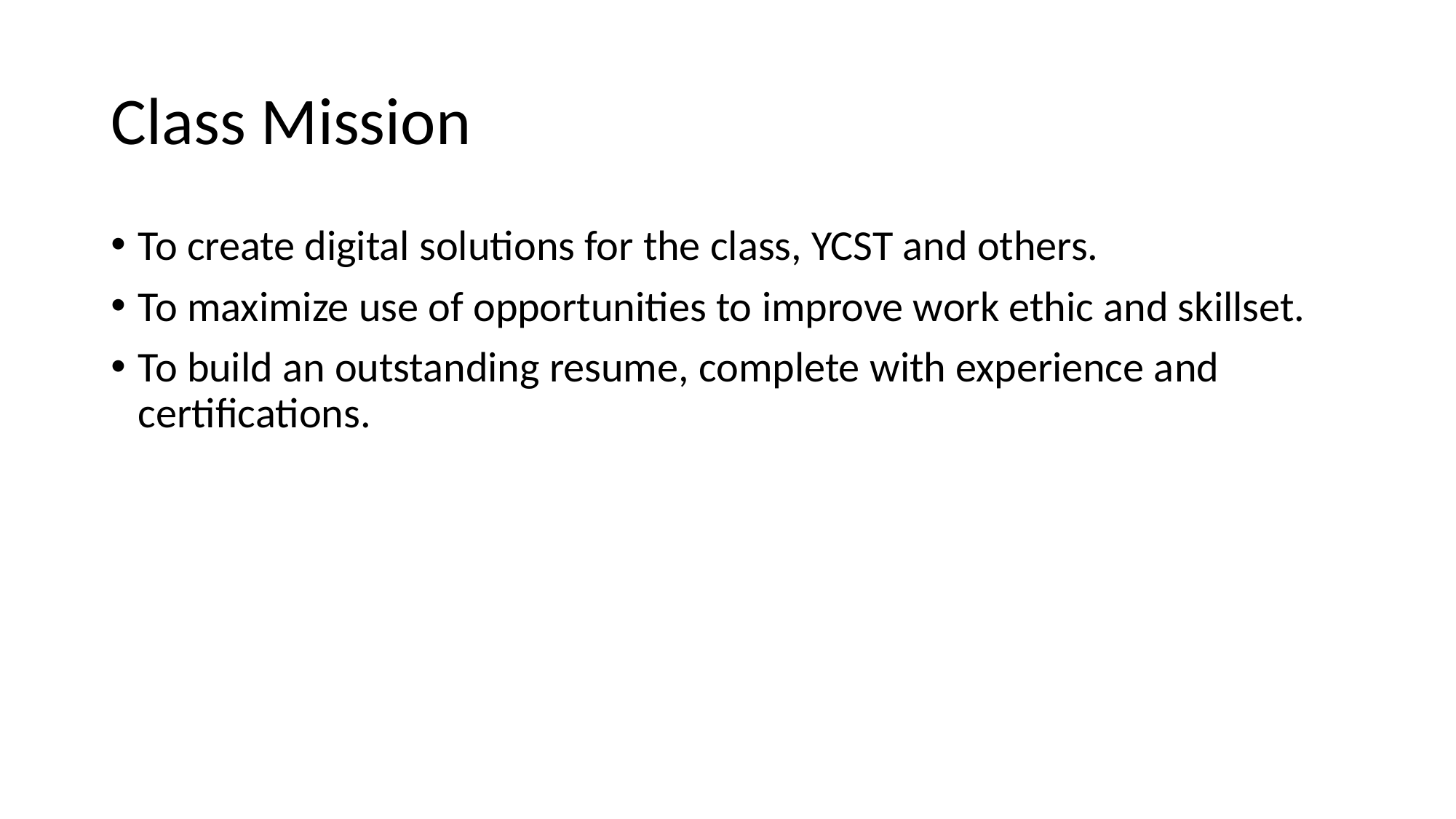

# Class Mission
To create digital solutions for the class, YCST and others.
To maximize use of opportunities to improve work ethic and skillset.
To build an outstanding resume, complete with experience and certifications.